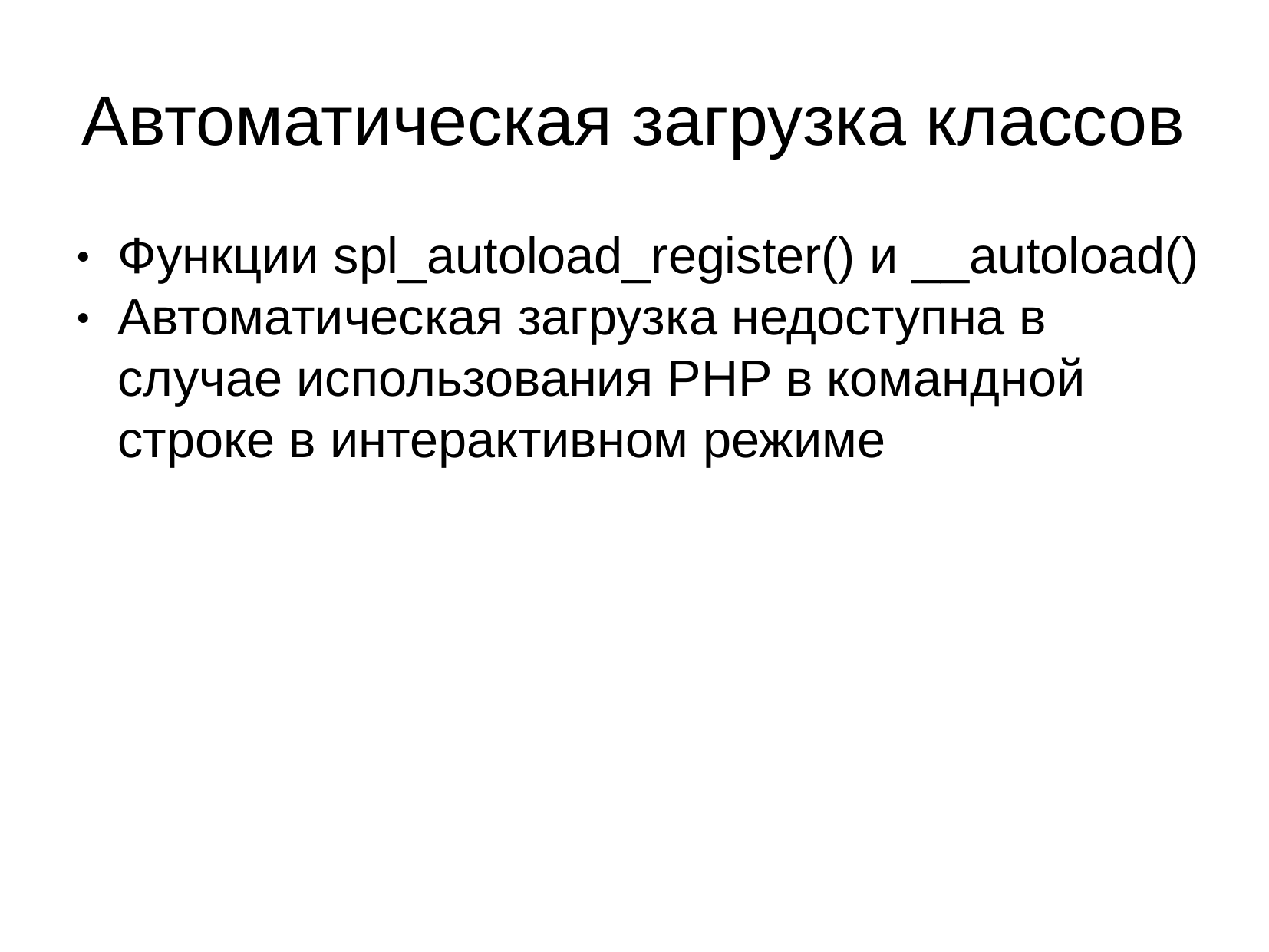

Автоматическая загрузка классов
Функции spl_autoload_register() и __autoload()
Автоматическая загрузка недоступна в случае использования PHP в командной строке в интерактивном режиме